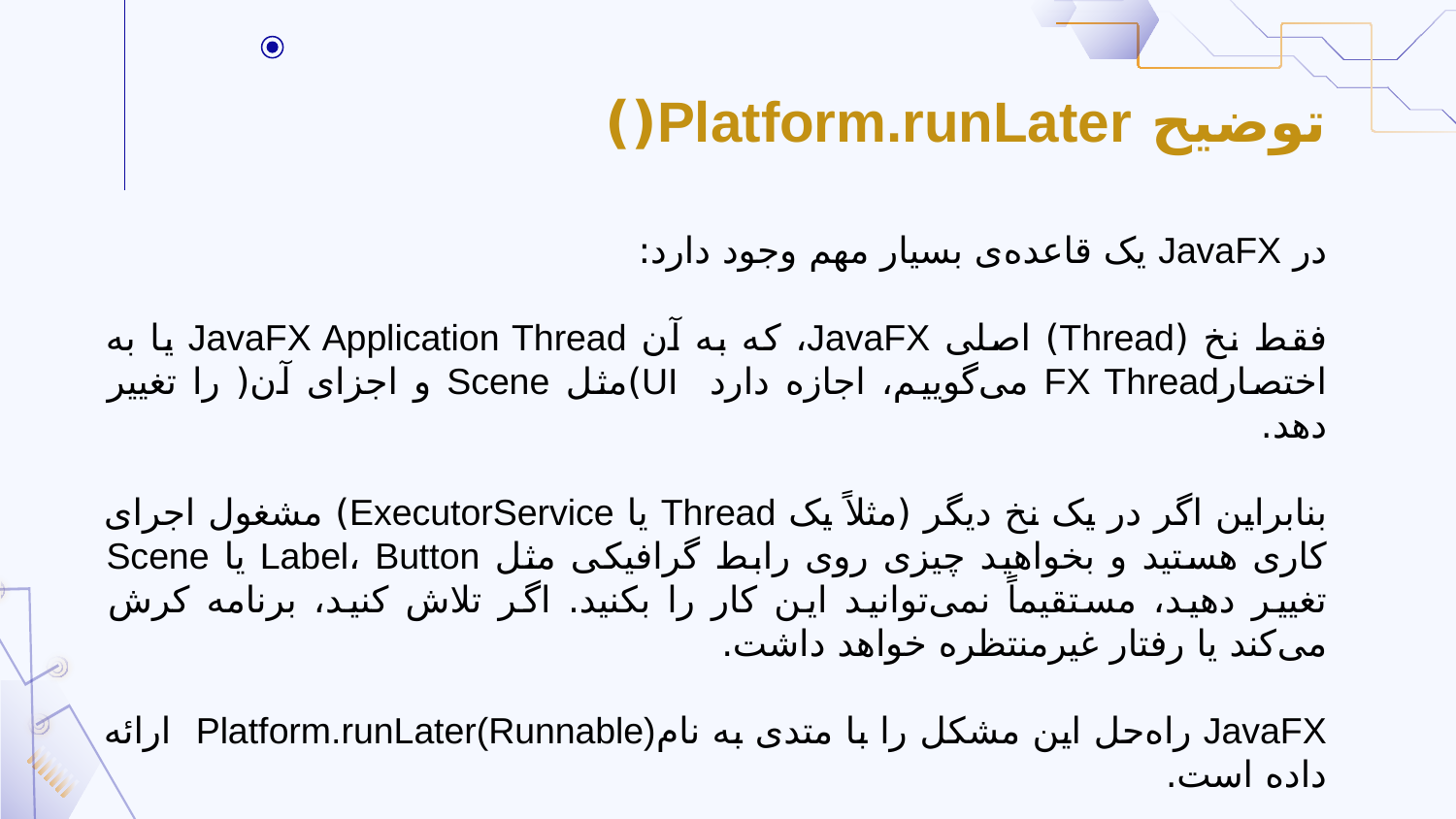

# توضیح Platform.runLater()
در JavaFX یک قاعده‌ی بسیار مهم وجود دارد:

فقط نخ (Thread) اصلی JavaFX، که به آن JavaFX Application Thread یا به اختصارFX Thread می‌گوییم، اجازه دارد  UI)مثل Scene و اجزای آن( را تغییر دهد.

بنابراین اگر در یک نخ دیگر (مثلاً یک Thread یا ExecutorService) مشغول اجرای کاری هستید و بخواهید چیزی روی رابط گرافیکی مثل Label، Button یا Scene تغییر دهید، مستقیماً نمی‌توانید این کار را بکنید. اگر تلاش کنید، برنامه کرش می‌کند یا رفتار غیرمنتظره خواهد داشت.

JavaFX راه‌حل این مشکل را با متدی به نامPlatform.runLater(Runnable)  ارائه داده است.